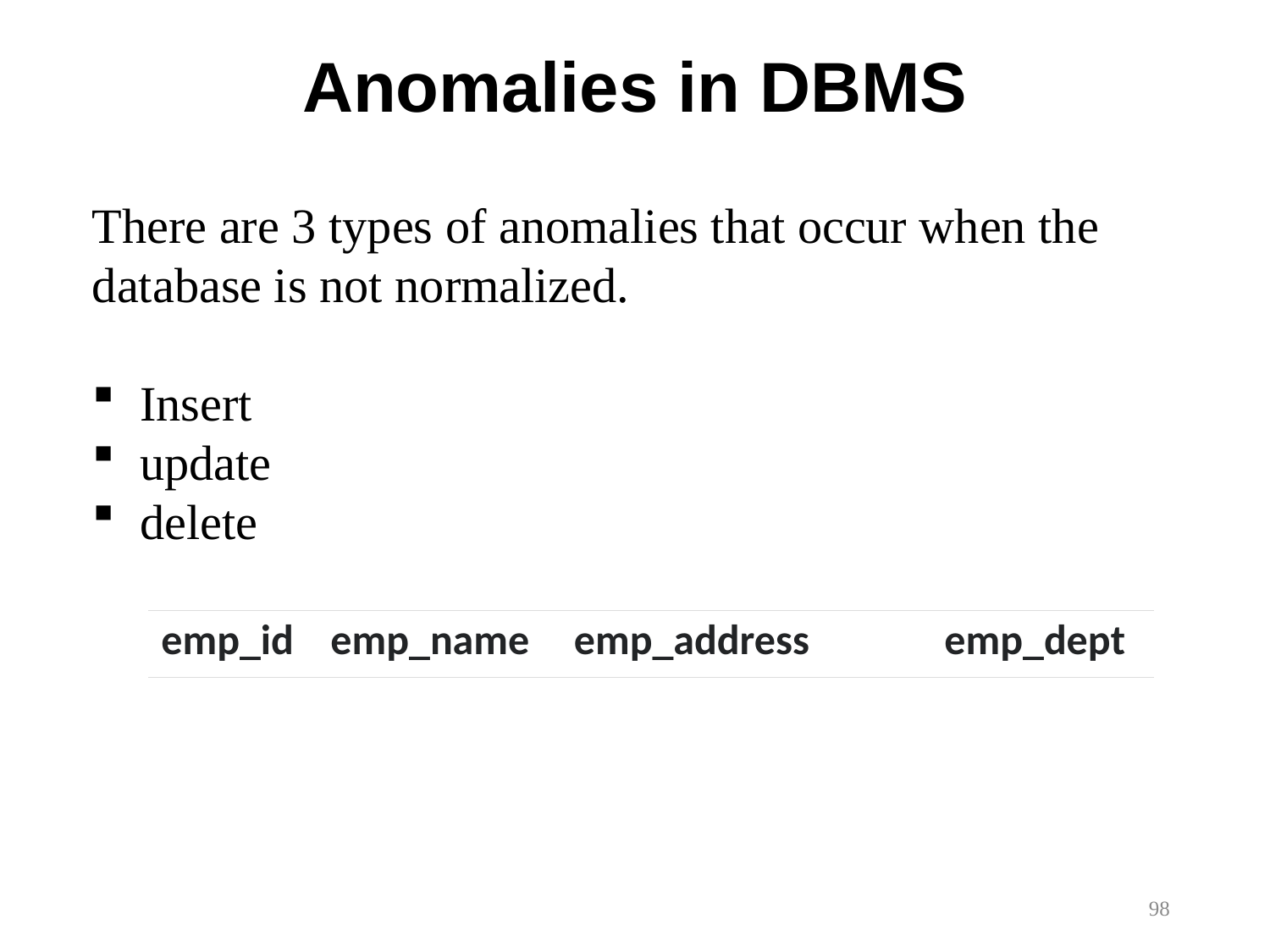

# Anomalies in DBMS
There are 3 types of anomalies that occur when the database is not normalized.

Insert
update
delete

| emp\_id | emp\_name | emp\_address | emp\_dept |
| --- | --- | --- | --- |
|  |  |  |  |
98